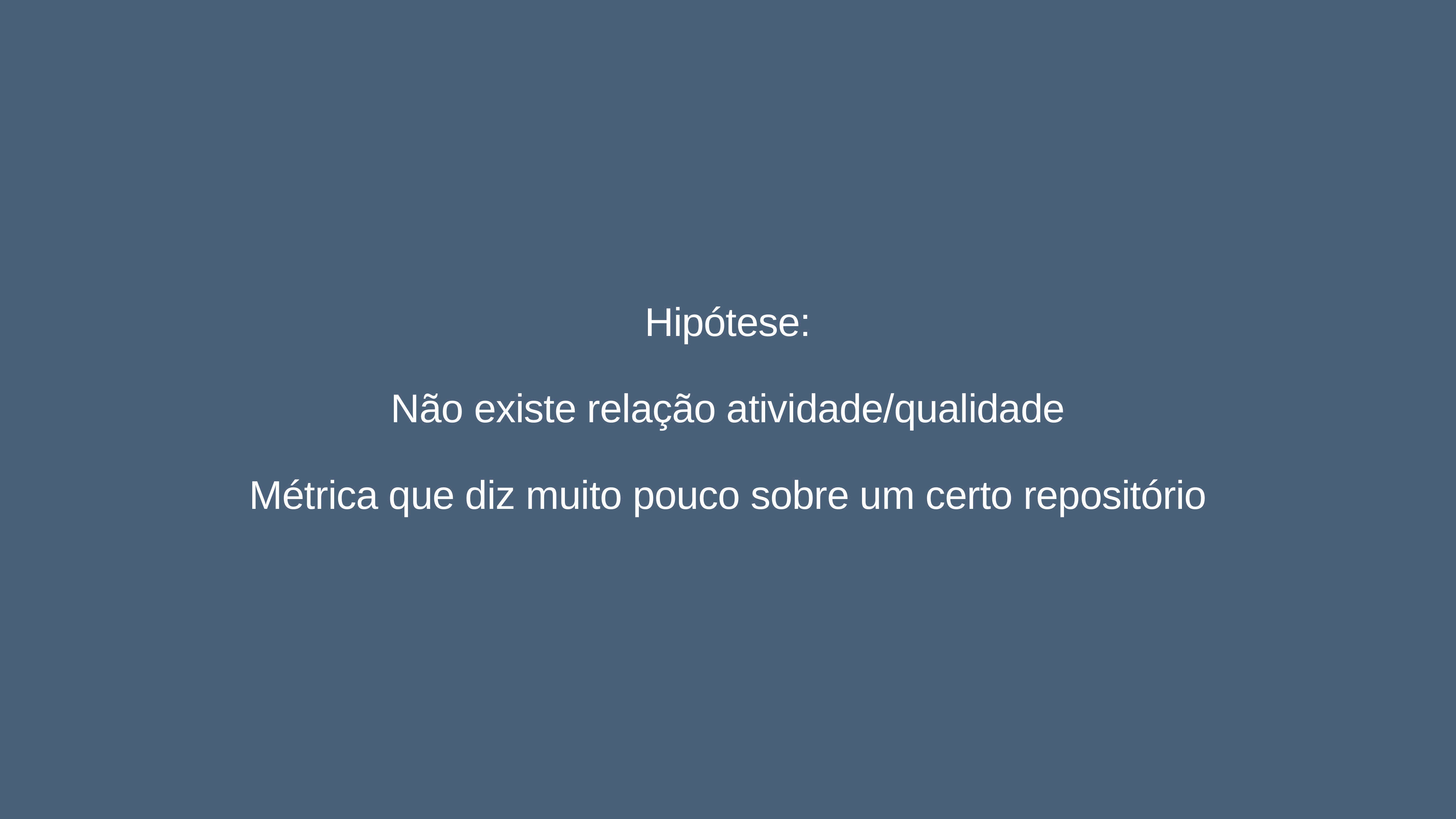

Hipótese:

Não existe relação atividade/qualidade

Métrica que diz muito pouco sobre um certo repositório